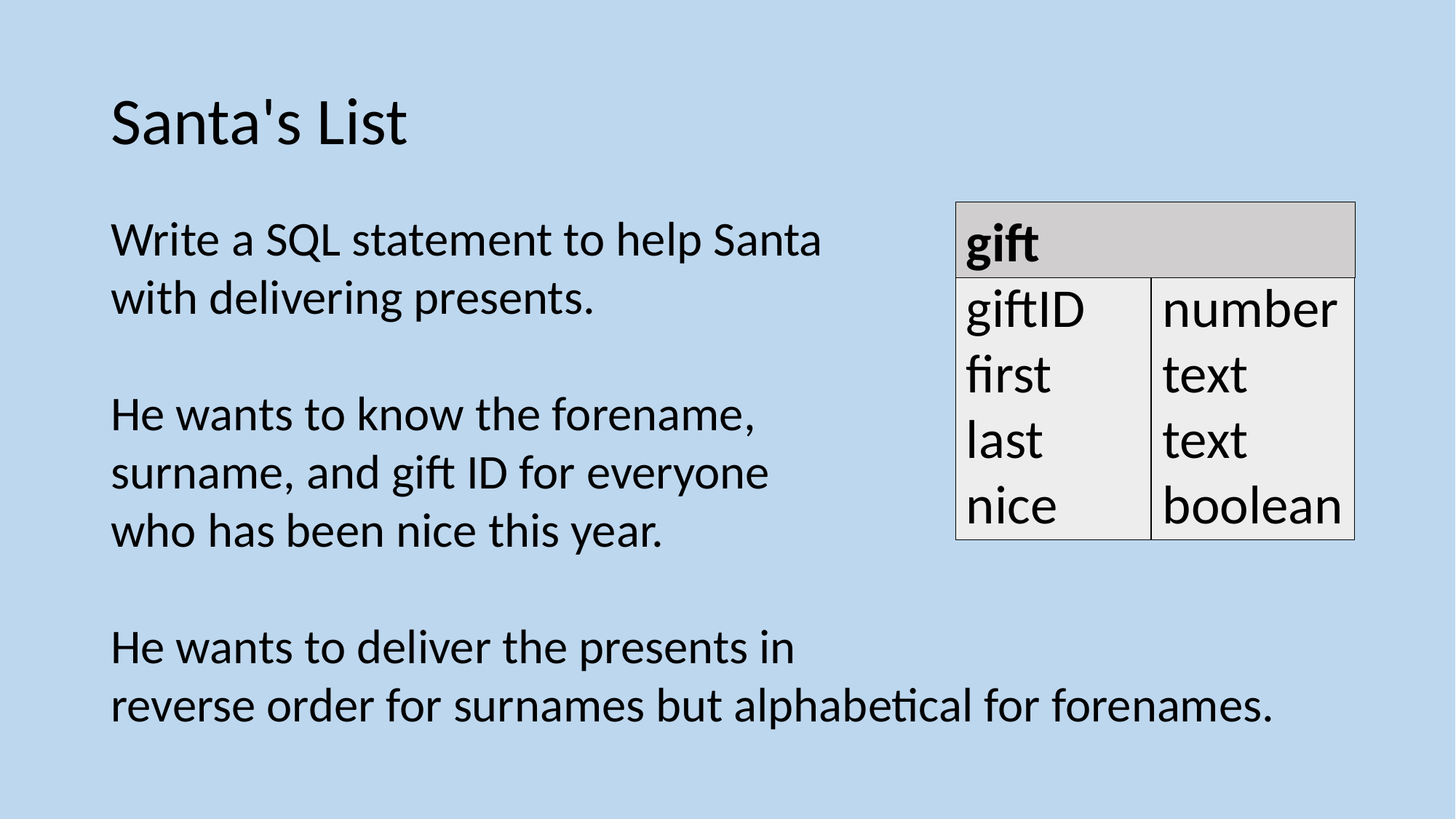

# Santa's List
Write a SQL statement to help Santa
with delivering presents.

He wants to know the forename,
surname, and gift ID for everyone
who has been nice this year.

He wants to deliver the presents in
reverse order for surnames but alphabetical for forenames.
gift

giftID
first
last
nice

number
text
text
boolean